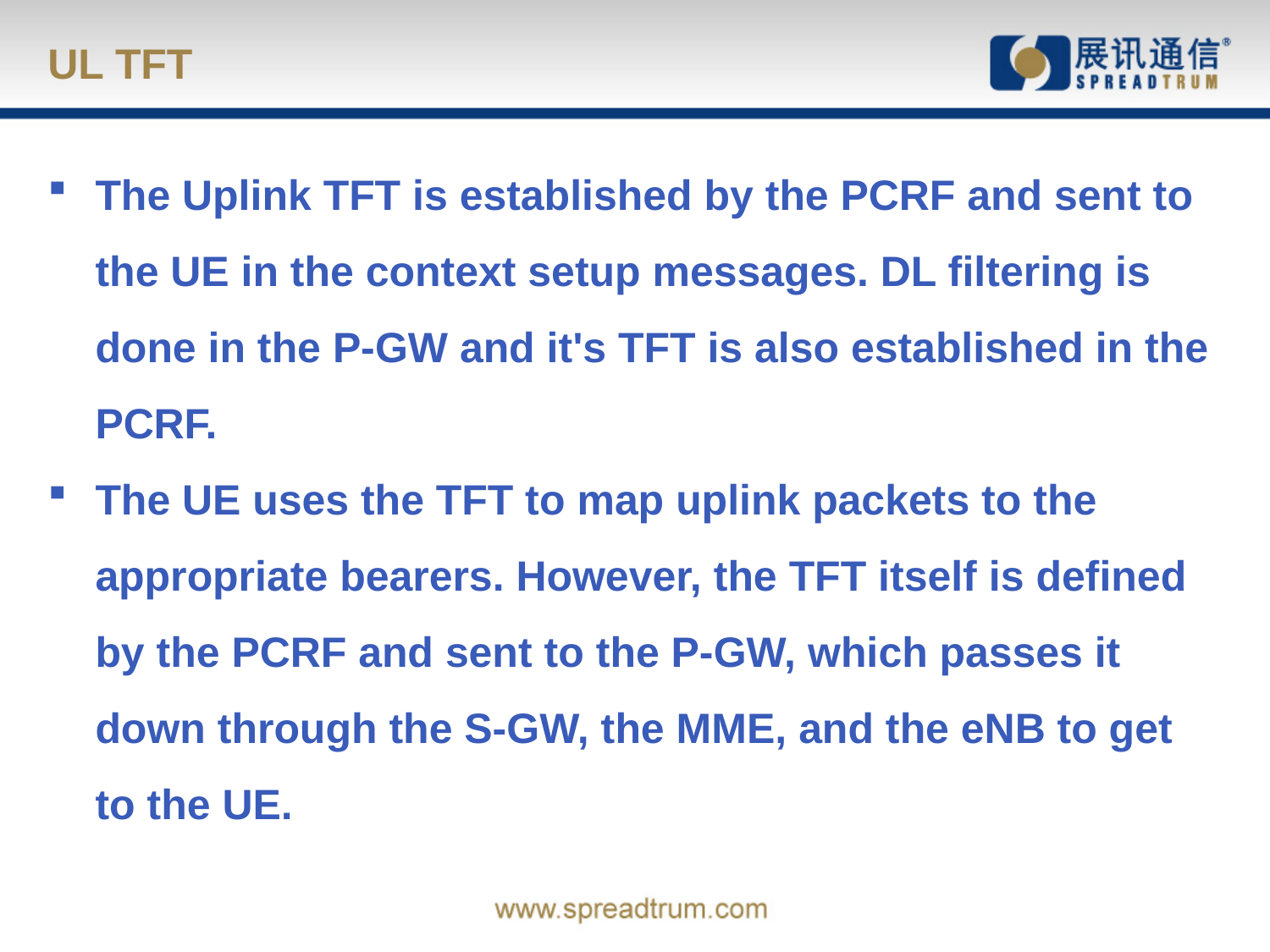

# UL TFT
The Uplink TFT is established by the PCRF and sent to the UE in the context setup messages. DL filtering is done in the P-GW and it's TFT is also established in the PCRF.
The UE uses the TFT to map uplink packets to the appropriate bearers. However, the TFT itself is defined by the PCRF and sent to the P-GW, which passes it down through the S-GW, the MME, and the eNB to get to the UE.